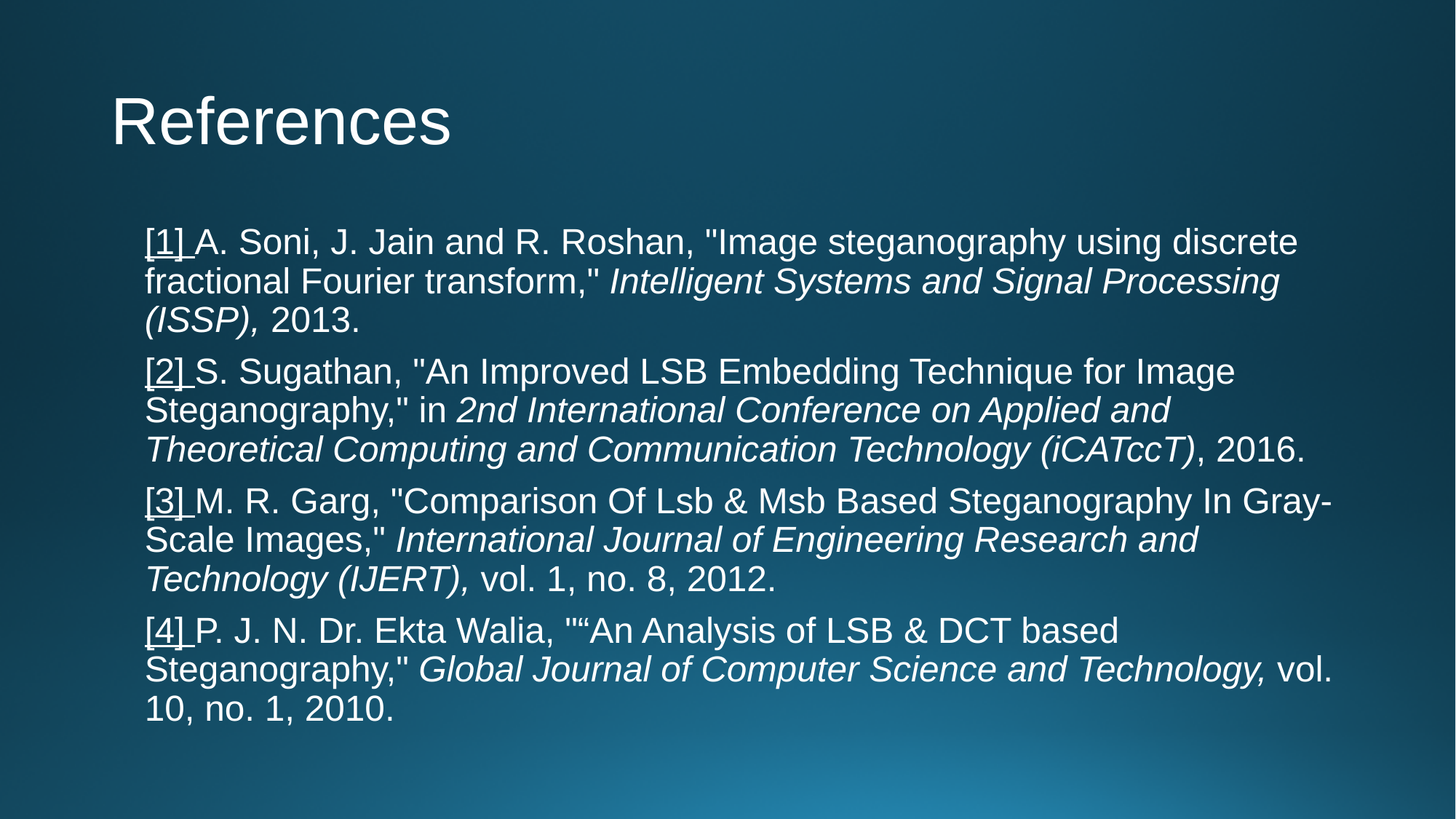

# References
[1] A. Soni, J. Jain and R. Roshan, "Image steganography using discrete fractional Fourier transform," Intelligent Systems and Signal Processing (ISSP), 2013.
[2] S. Sugathan, "An Improved LSB Embedding Technique for Image Steganography," in 2nd International Conference on Applied and Theoretical Computing and Communication Technology (iCATccT), 2016.
[3] M. R. Garg, "Comparison Of Lsb & Msb Based Steganography In Gray-Scale Images," International Journal of Engineering Research and Technology (IJERT), vol. 1, no. 8, 2012.
[4] P. J. N. Dr. Ekta Walia, "“An Analysis of LSB & DCT based Steganography," Global Journal of Computer Science and Technology, vol. 10, no. 1, 2010.